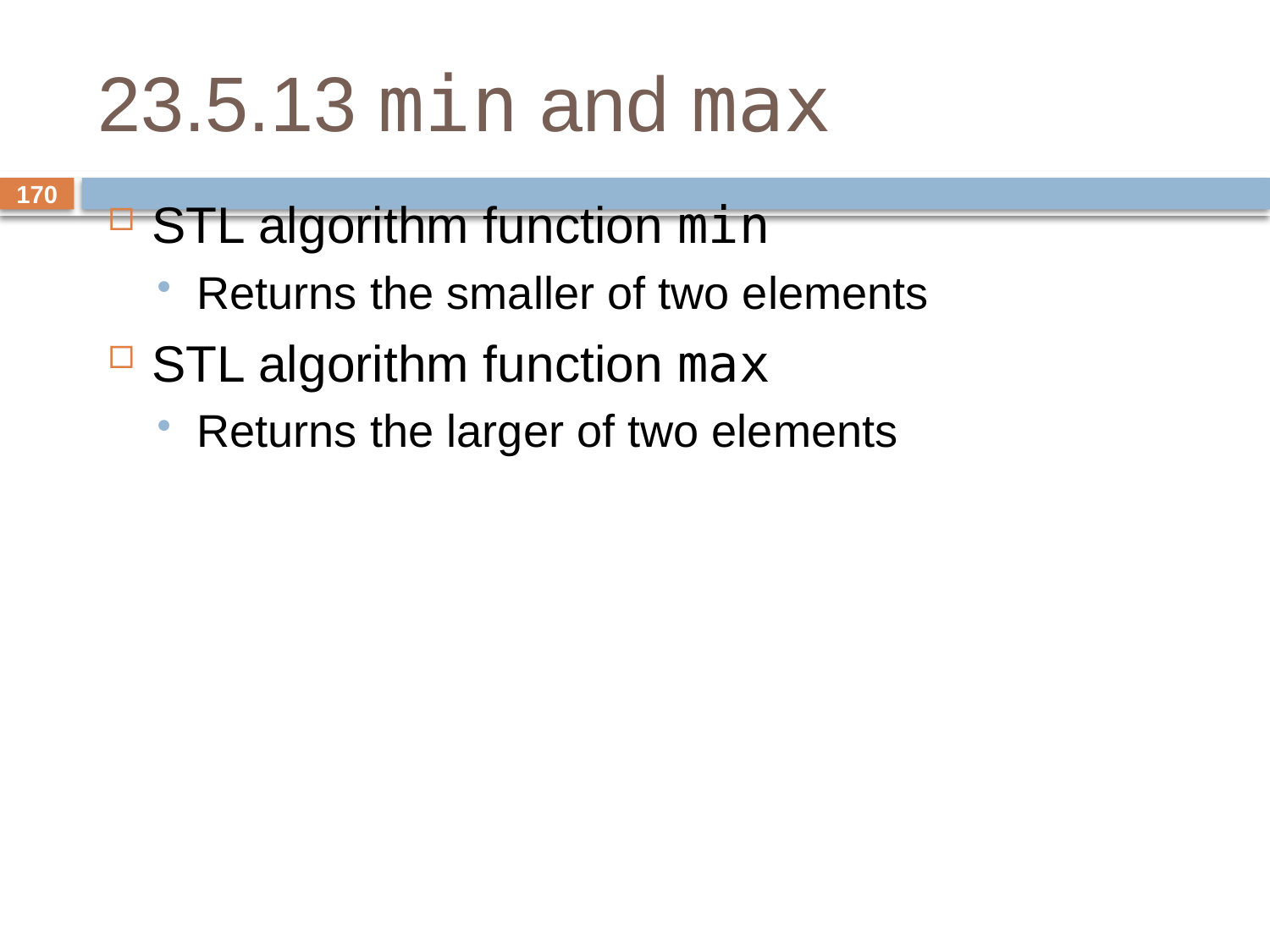

# 23.5.13 min and max
STL algorithm function min
Returns the smaller of two elements
STL algorithm function max
Returns the larger of two elements
170